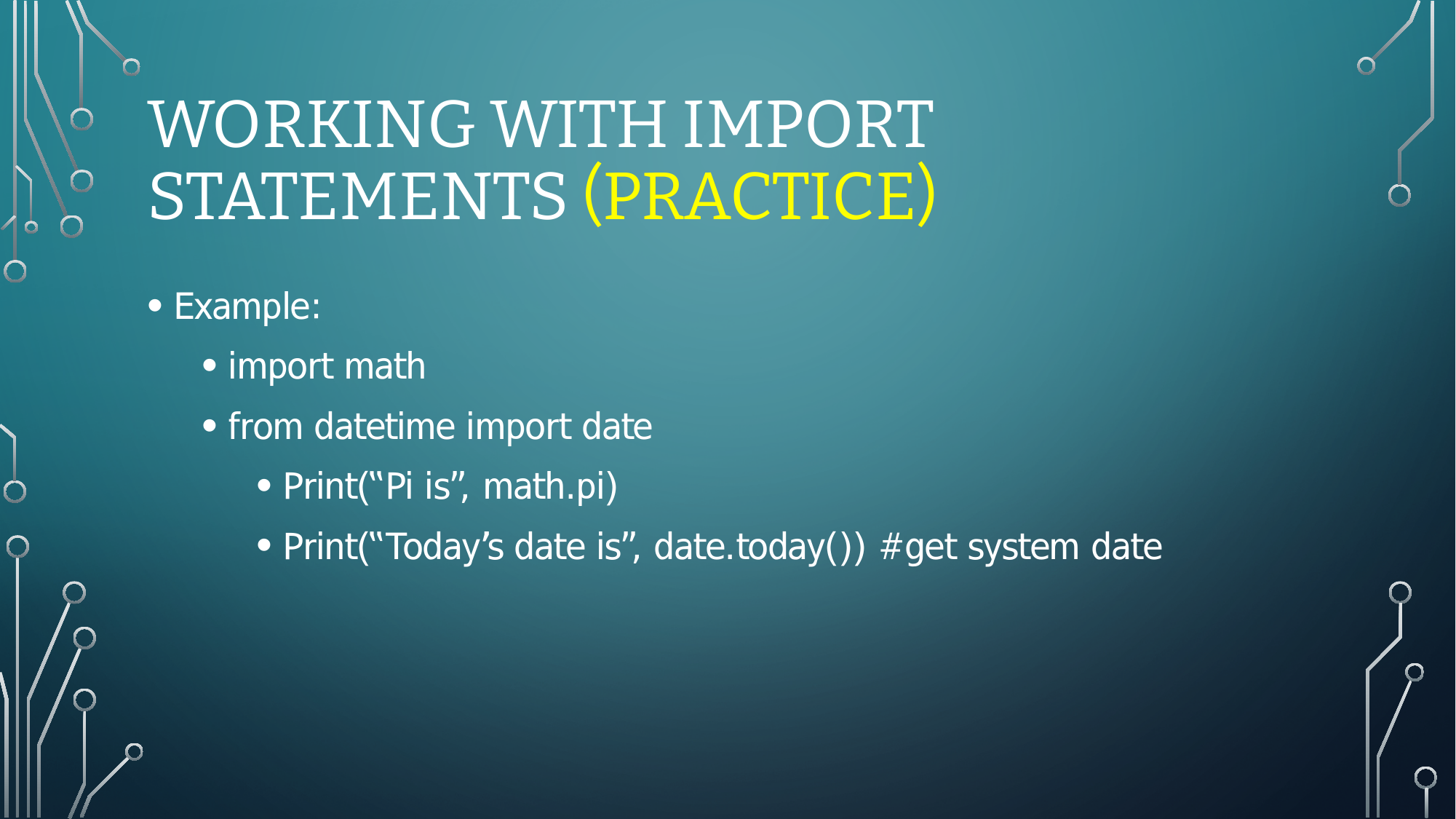

# Working with import statements (practice)
Example:
import math
from datetime import date
Print(“Pi is”, math.pi)
Print(“Today’s date is”, date.today()) #get system date